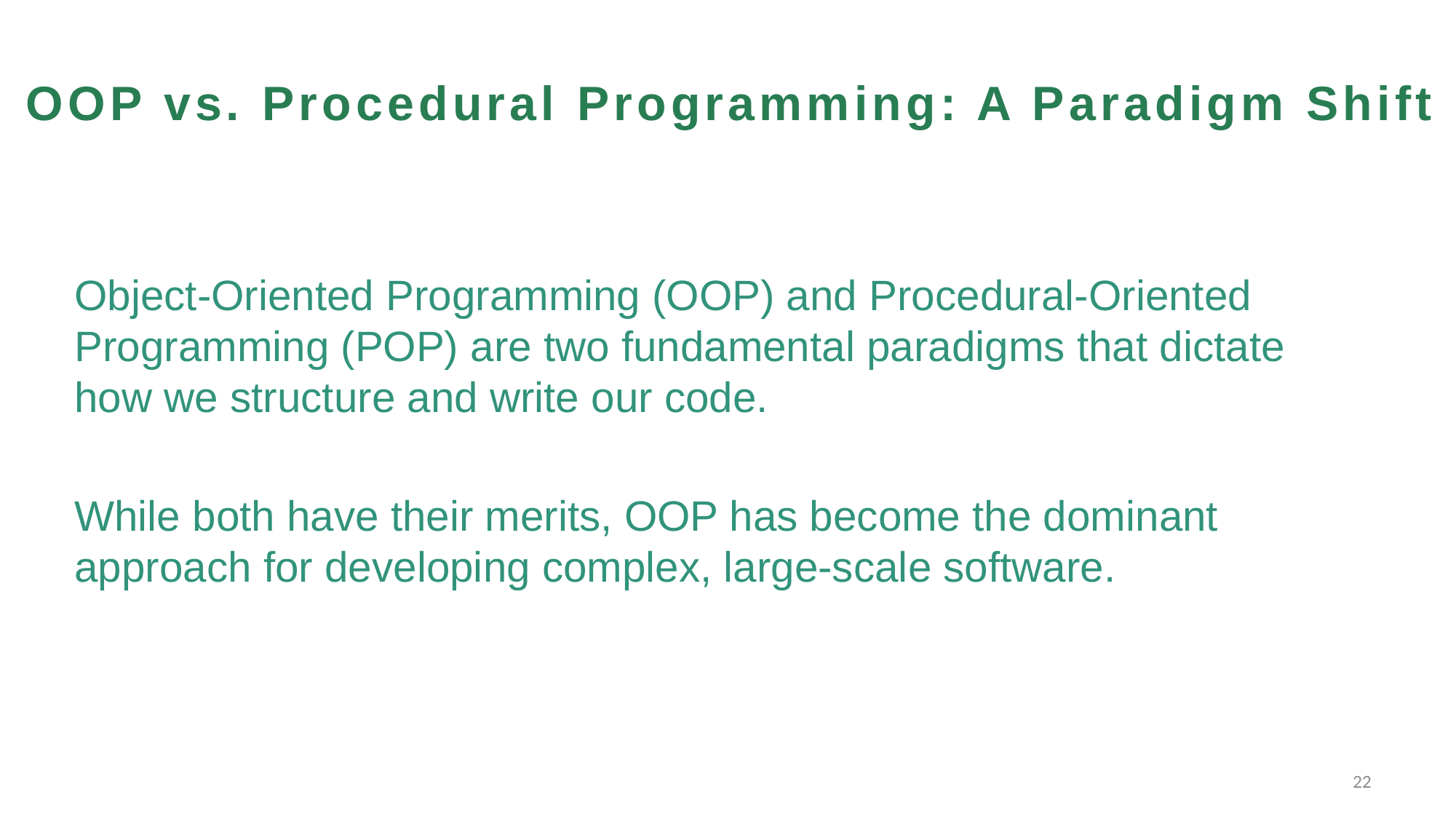

# OOP vs. Procedural Programming: A Paradigm Shift
Object-Oriented Programming (OOP) and Procedural-Oriented Programming (POP) are two fundamental paradigms that dictate how we structure and write our code.

While both have their merits, OOP has become the dominant approach for developing complex, large-scale software.
22